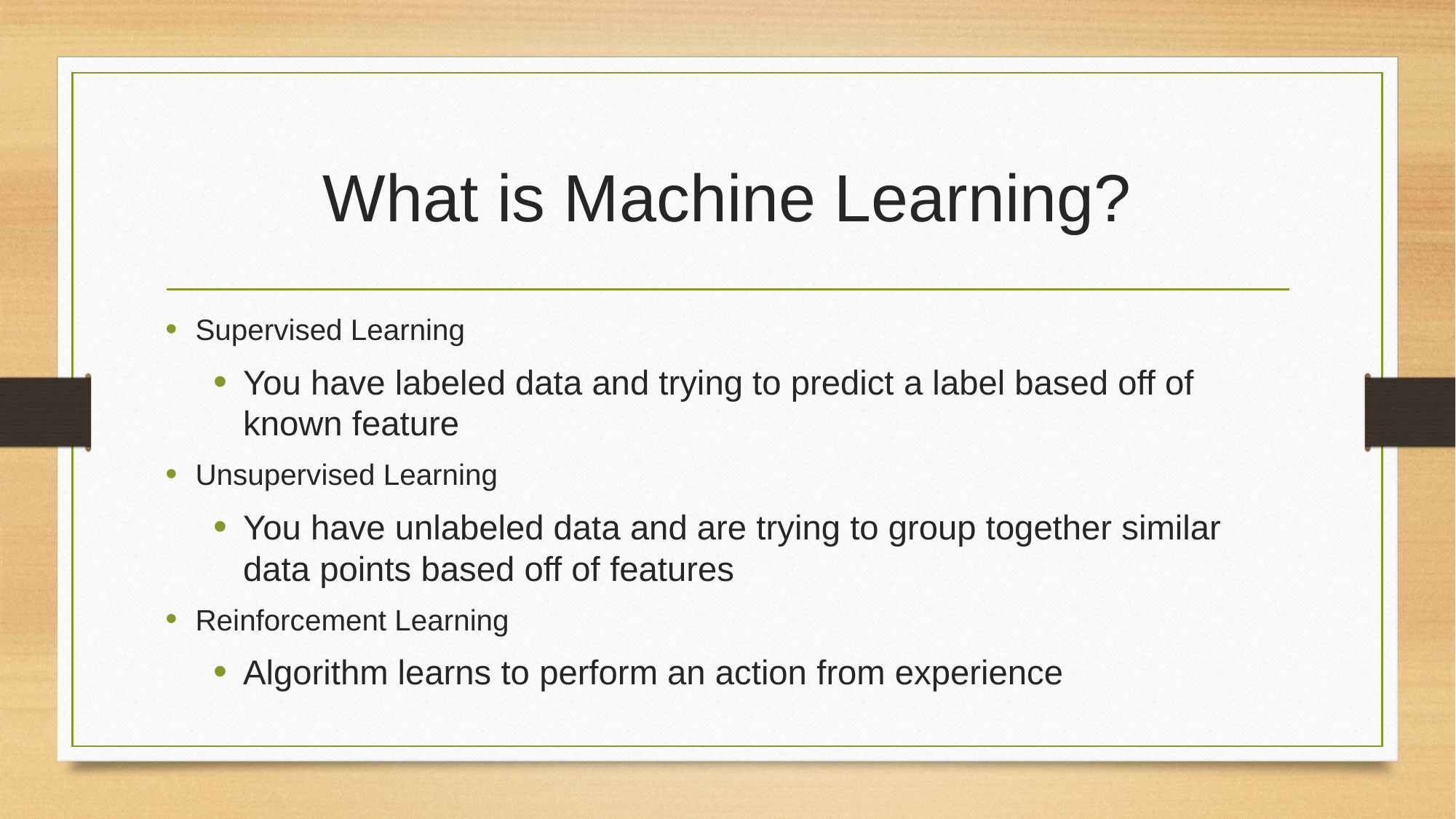

# What is Machine Learning?
Supervised Learning
You have labeled data and trying to predict a label based off of known feature
Unsupervised Learning
You have unlabeled data and are trying to group together similar data points based off of features
Reinforcement Learning
Algorithm learns to perform an action from experience